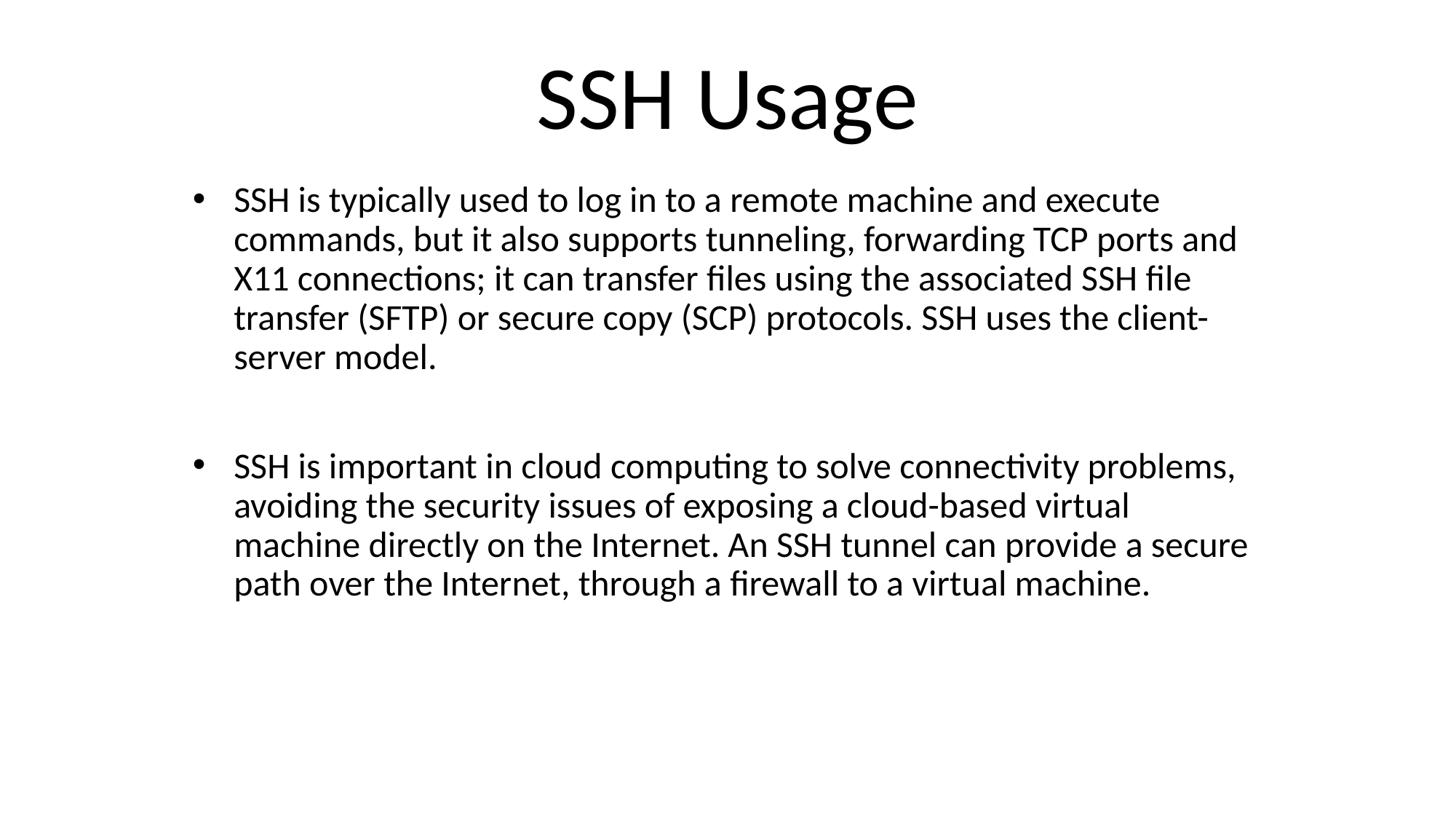

# SSH Usage
SSH is typically used to log in to a remote machine and execute commands, but it also supports tunneling, forwarding TCP ports and X11 connections; it can transfer files using the associated SSH file transfer (SFTP) or secure copy (SCP) protocols. SSH uses the client-server model.

SSH is important in cloud computing to solve connectivity problems, avoiding the security issues of exposing a cloud-based virtual machine directly on the Internet. An SSH tunnel can provide a secure path over the Internet, through a firewall to a virtual machine.